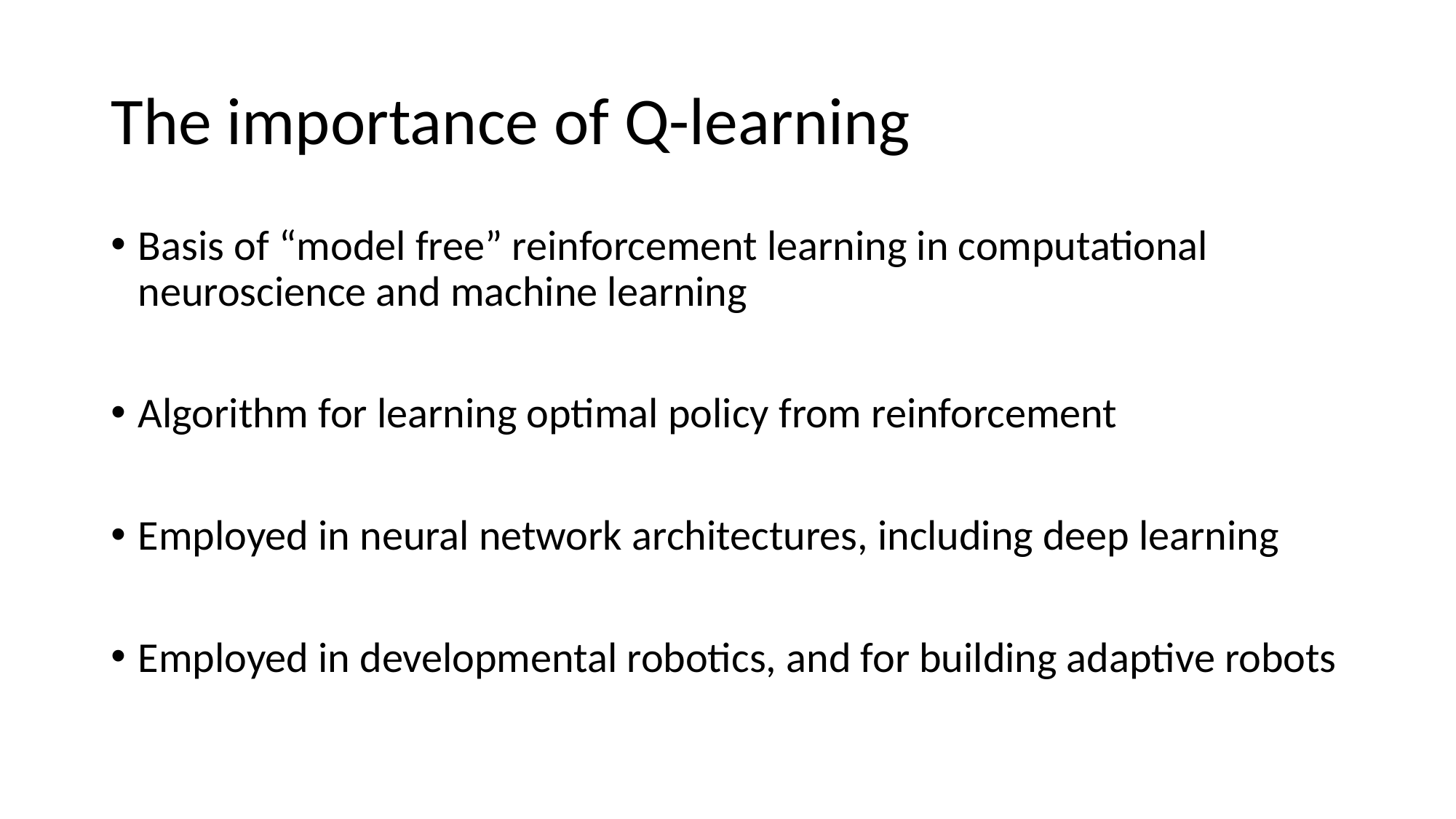

# The importance of Q-learning
Basis of “model free” reinforcement learning in computational neuroscience and machine learning

Algorithm for learning optimal policy from reinforcement

Employed in neural network architectures, including deep learning

Employed in developmental robotics, and for building adaptive robots